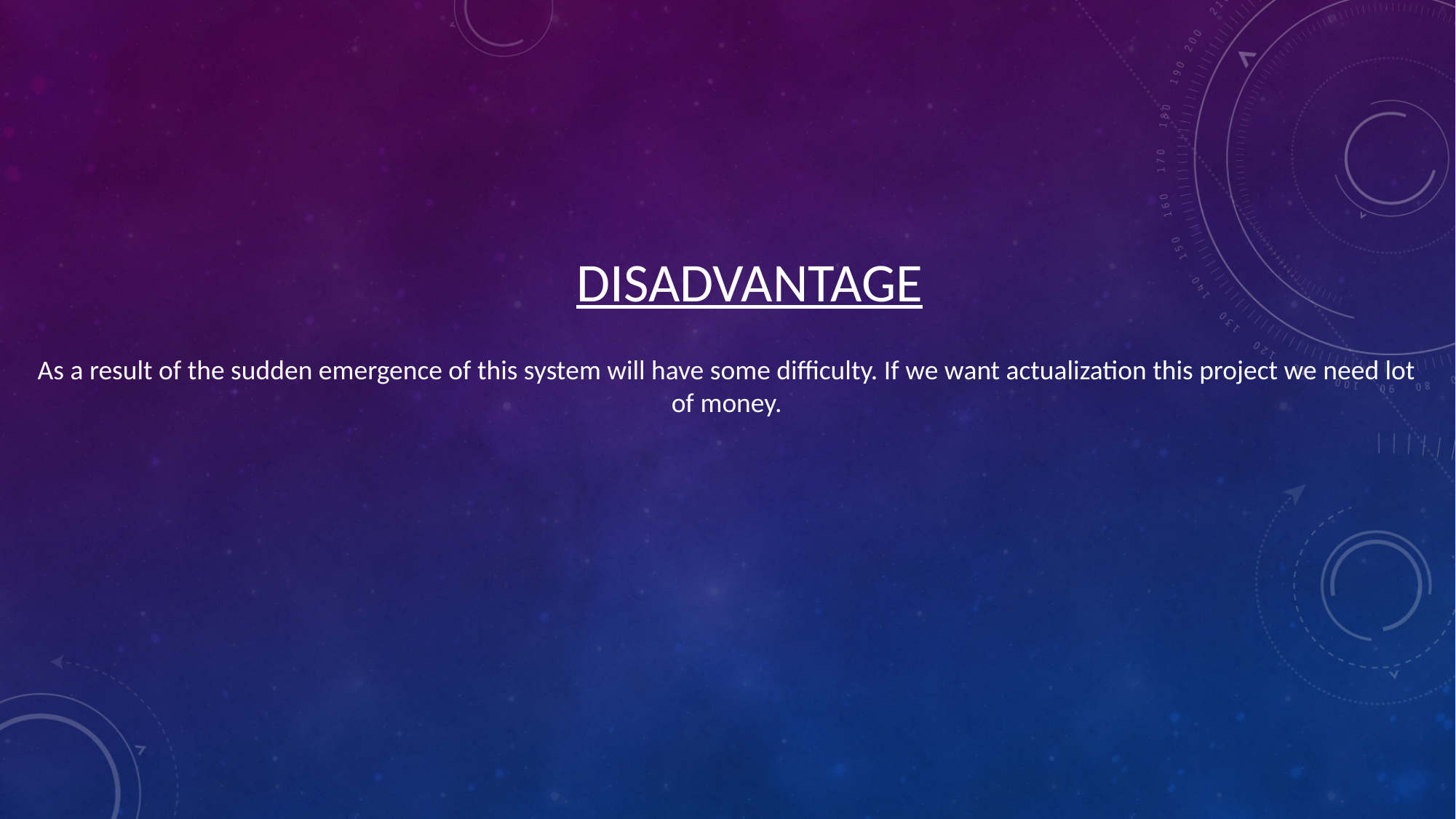

# Disadvantage
As a result of the sudden emergence of this system will have some difficulty. If we want actualization this project we need lot of money.